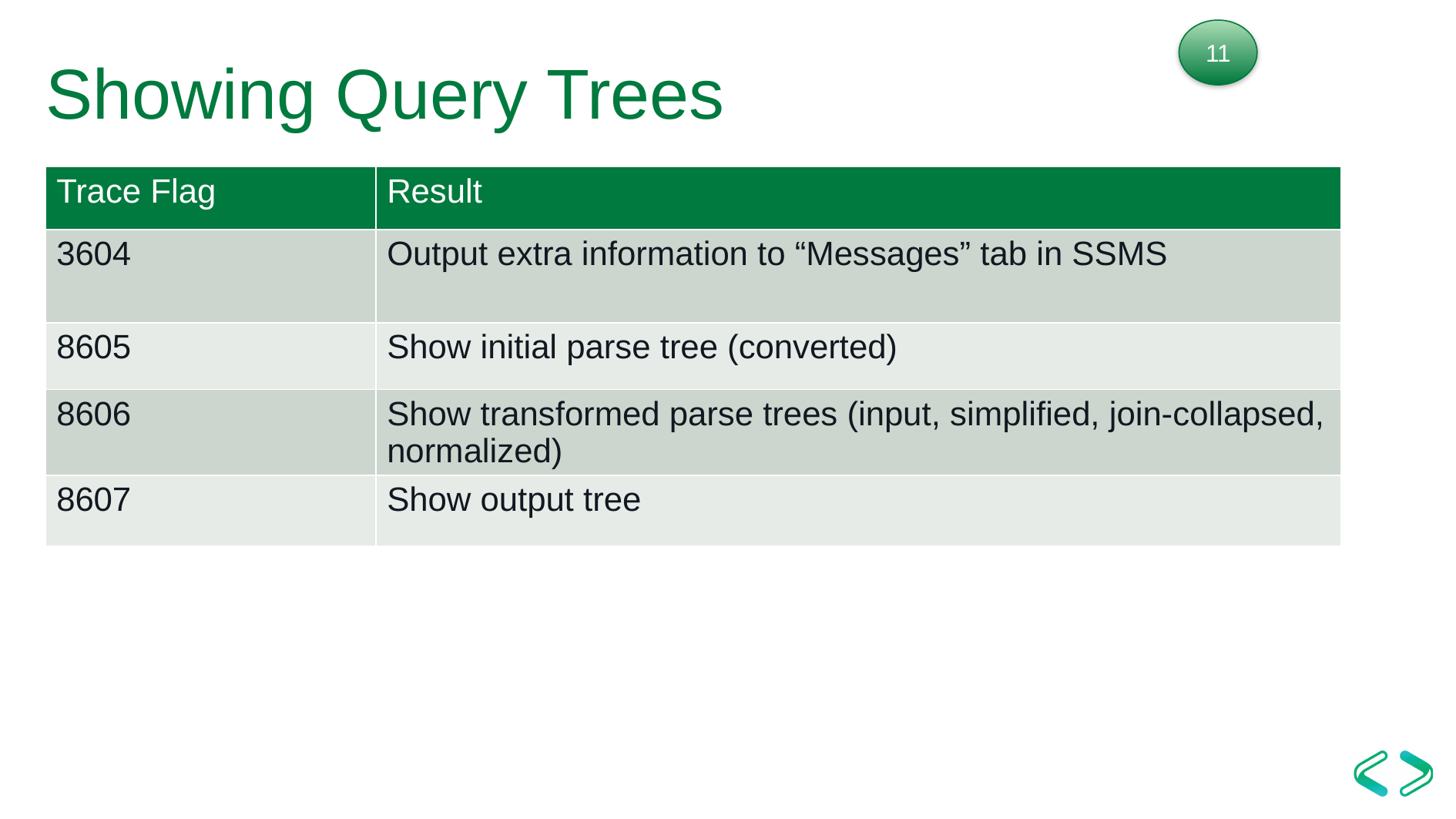

11
# Showing Query Trees
| Trace Flag | Result |
| --- | --- |
| 3604 | Output extra information to “Messages” tab in SSMS |
| 8605 | Show initial parse tree (converted) |
| 8606 | Show transformed parse trees (input, simplified, join-collapsed, normalized) |
| 8607 | Show output tree |